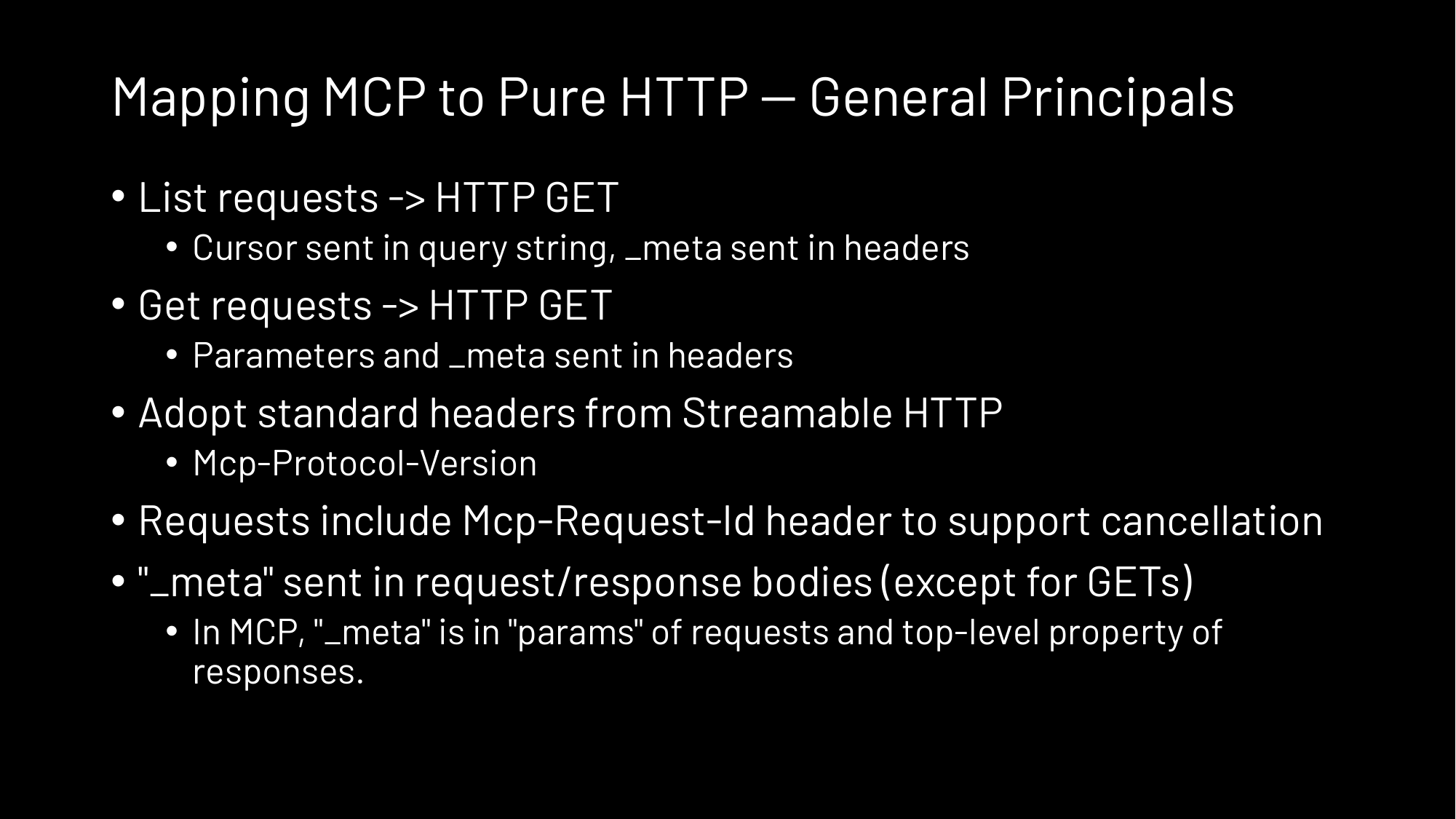

# Mapping MCP to Pure HTTP -- General Principals
List requests -> HTTP GET
Cursor sent in query string, _meta sent in headers
Get requests -> HTTP GET
Parameters and _meta sent in headers
Adopt standard headers from Streamable HTTP
Mcp-Protocol-Version
Requests include Mcp-Request-Id header to support cancellation
"_meta" sent in request/response bodies (except for GETs)
In MCP, "_meta" is in "params" of requests and top-level property of responses.